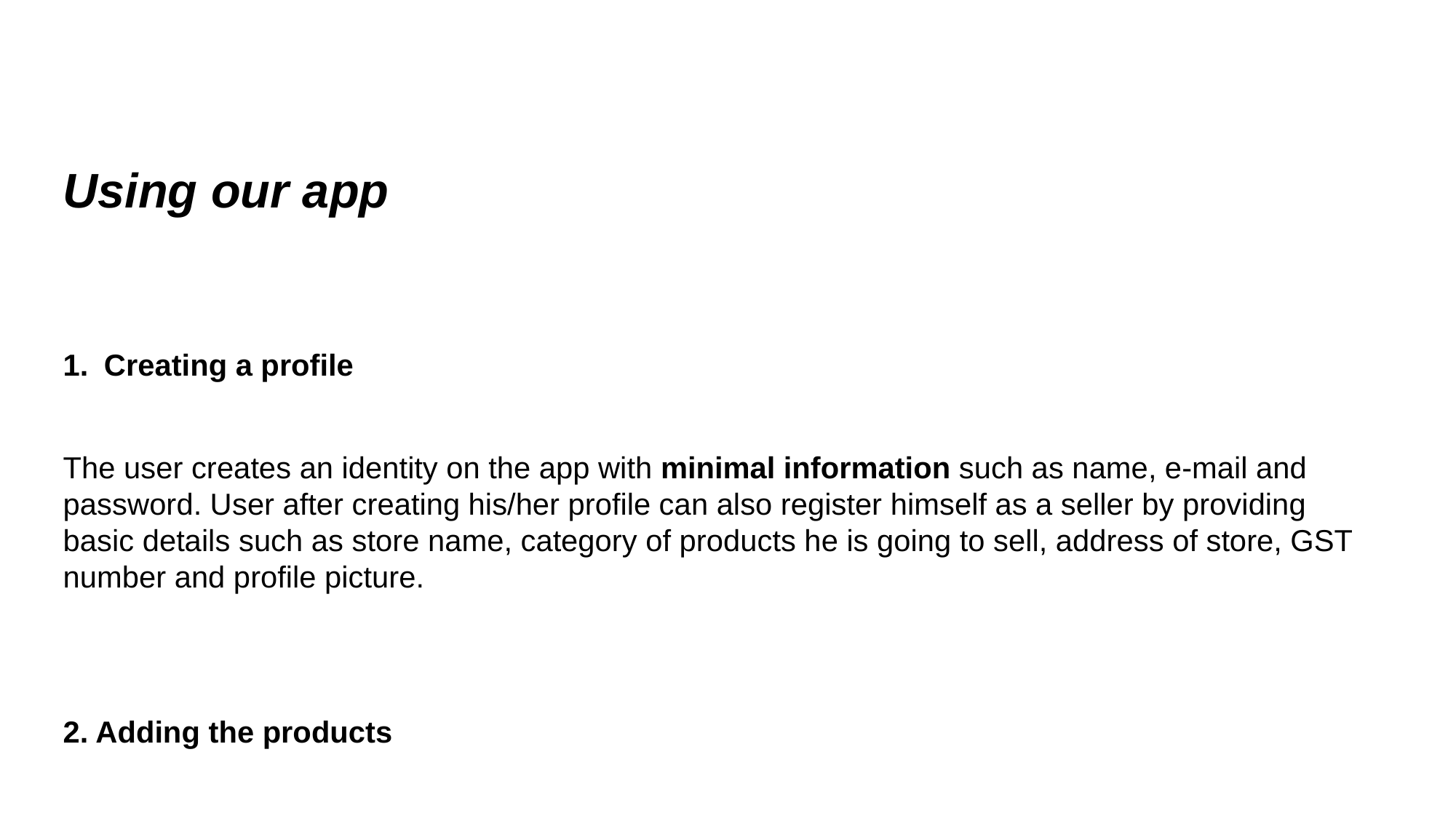

# Using our app

Creating a profile

The user creates an identity on the app with minimal information such as name, e-mail and password. User after creating his/her profile can also register himself as a seller by providing basic details such as store name, category of products he is going to sell, address of store, GST number and profile picture.

2. Adding the products

Seller can add the products by simply clicking on Add Product link present in navbar by providing details like product name, price, display picture and a short description.